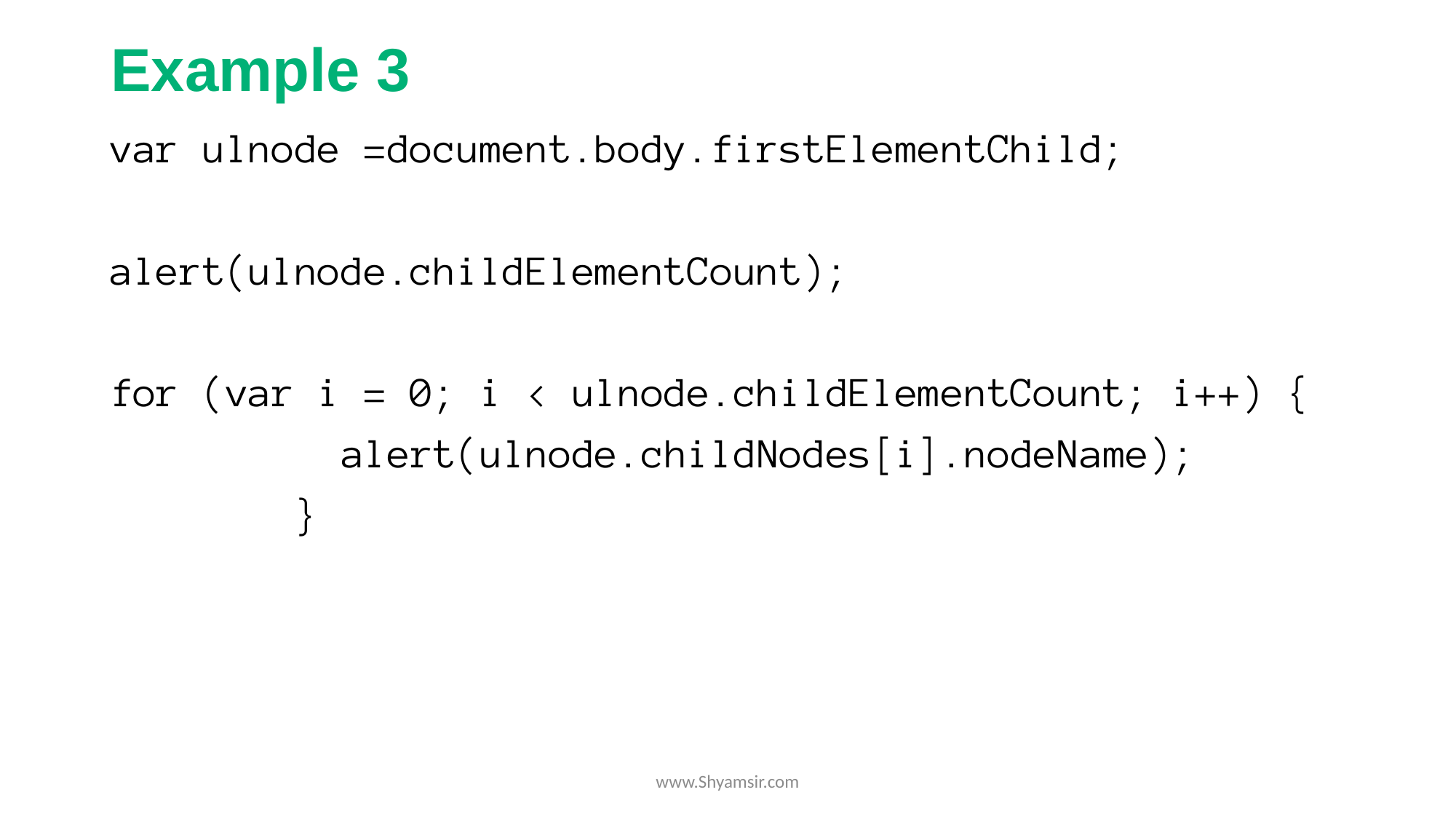

# Example 3
var ulnode =document.body.firstElementChild;

alert(ulnode.childElementCount);

for (var i = 0; i < ulnode.childElementCount; i++) {
          alert(ulnode.childNodes[i].nodeName);
        }
www.Shyamsir.com